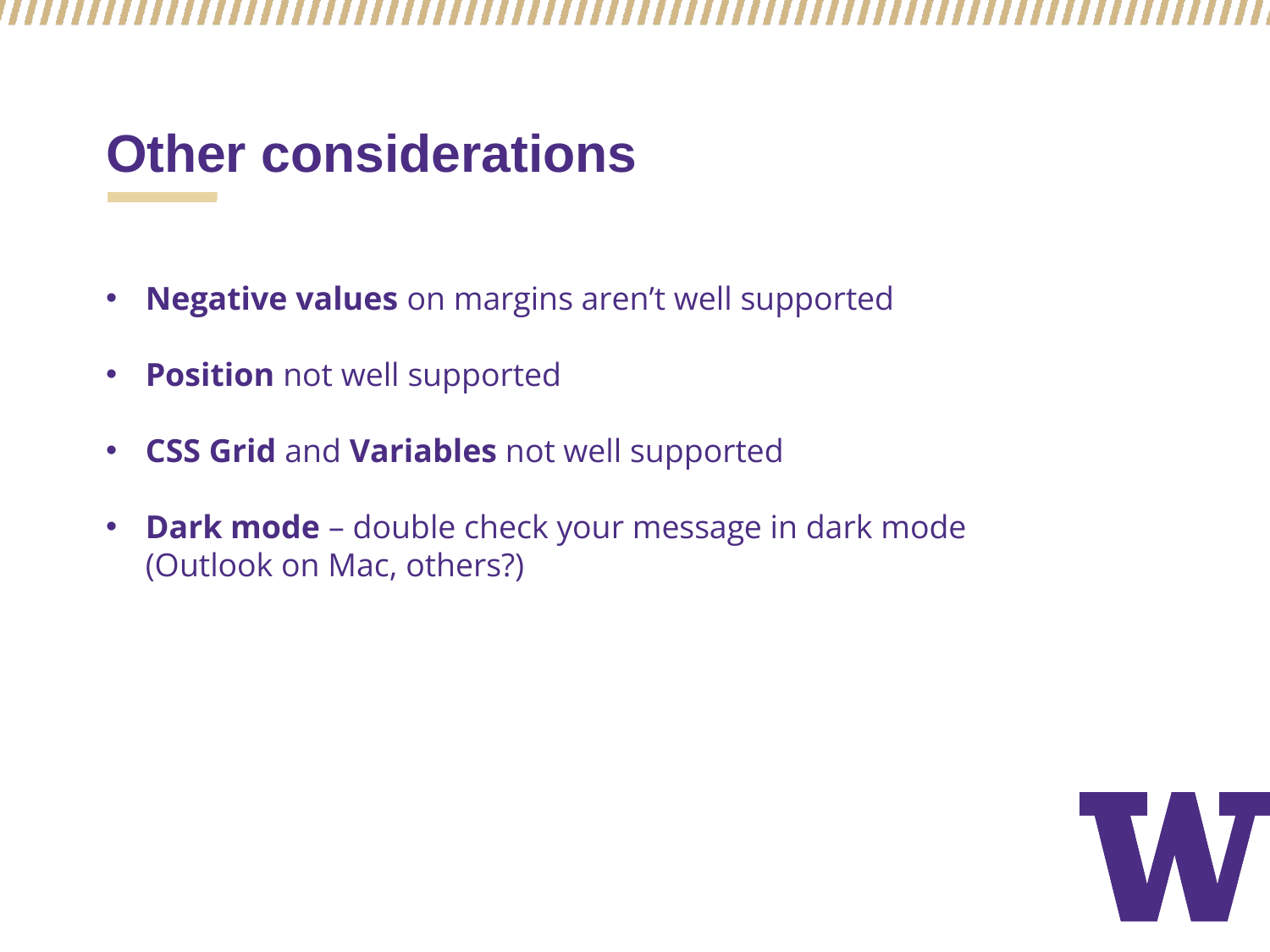

# Other considerations

Negative values on margins aren’t well supported

Position not well supported

CSS Grid and Variables not well supported

Dark mode – double check your message in dark mode
(Outlook on Mac, others?)